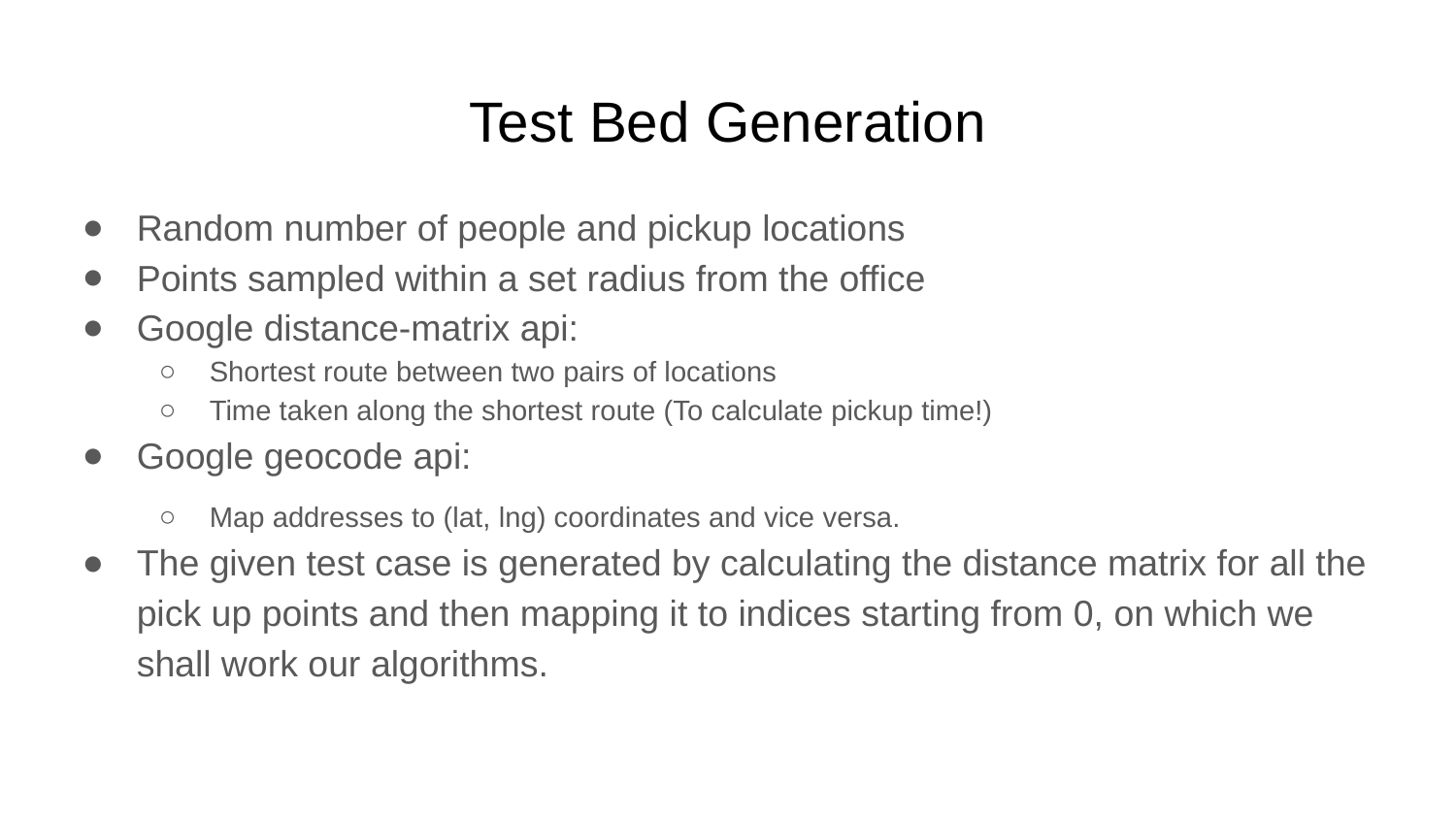

Test Bed Generation
Random number of people and pickup locations
Points sampled within a set radius from the office
Google distance-matrix api:
Shortest route between two pairs of locations
Time taken along the shortest route (To calculate pickup time!)
Google geocode api:
Map addresses to (lat, lng) coordinates and vice versa.
The given test case is generated by calculating the distance matrix for all the pick up points and then mapping it to indices starting from 0, on which we shall work our algorithms.